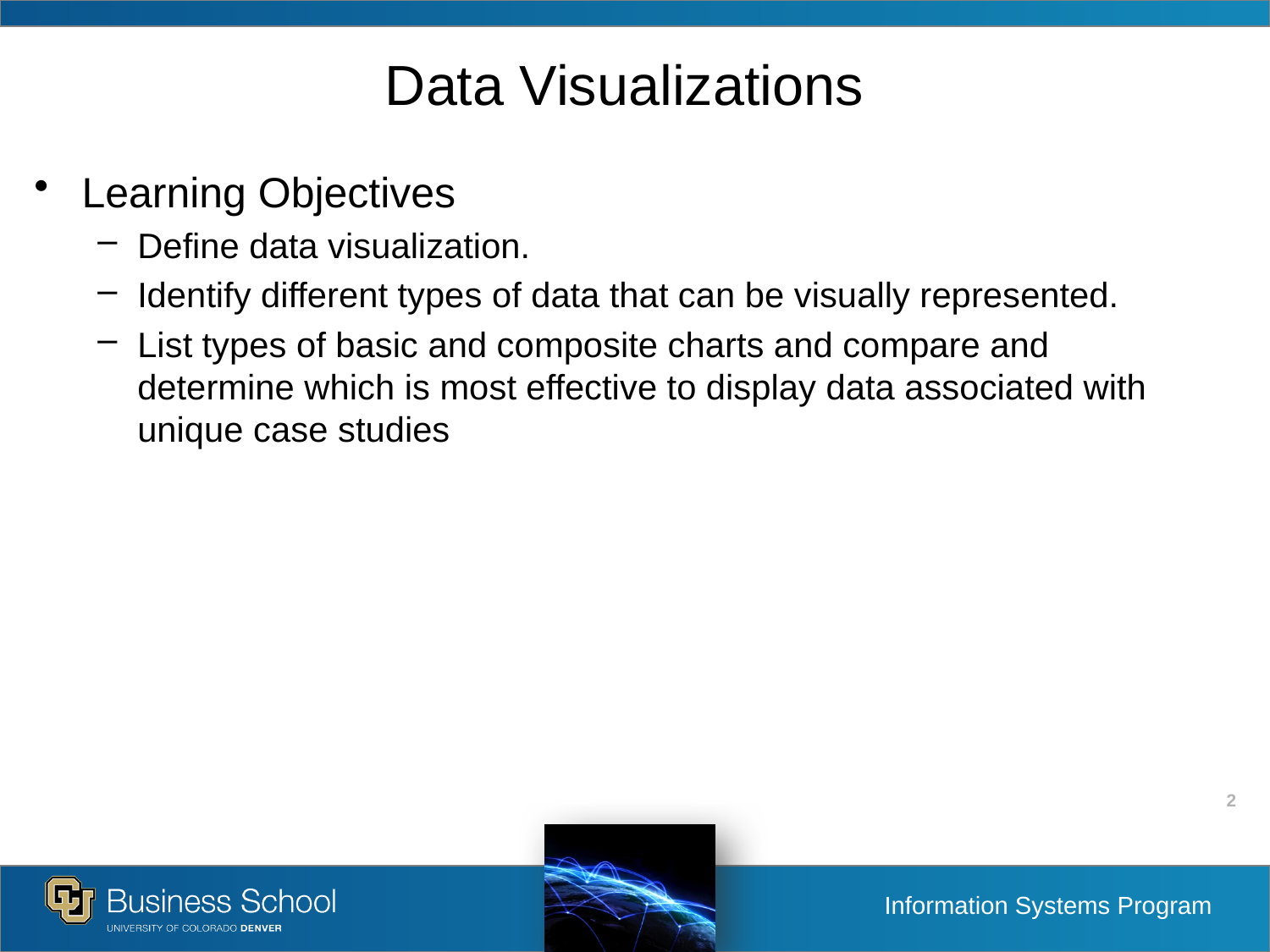

# Data Visualizations
Learning Objectives
Define data visualization.
Identify different types of data that can be visually represented.
List types of basic and composite charts and compare and determine which is most effective to display data associated with unique case studies